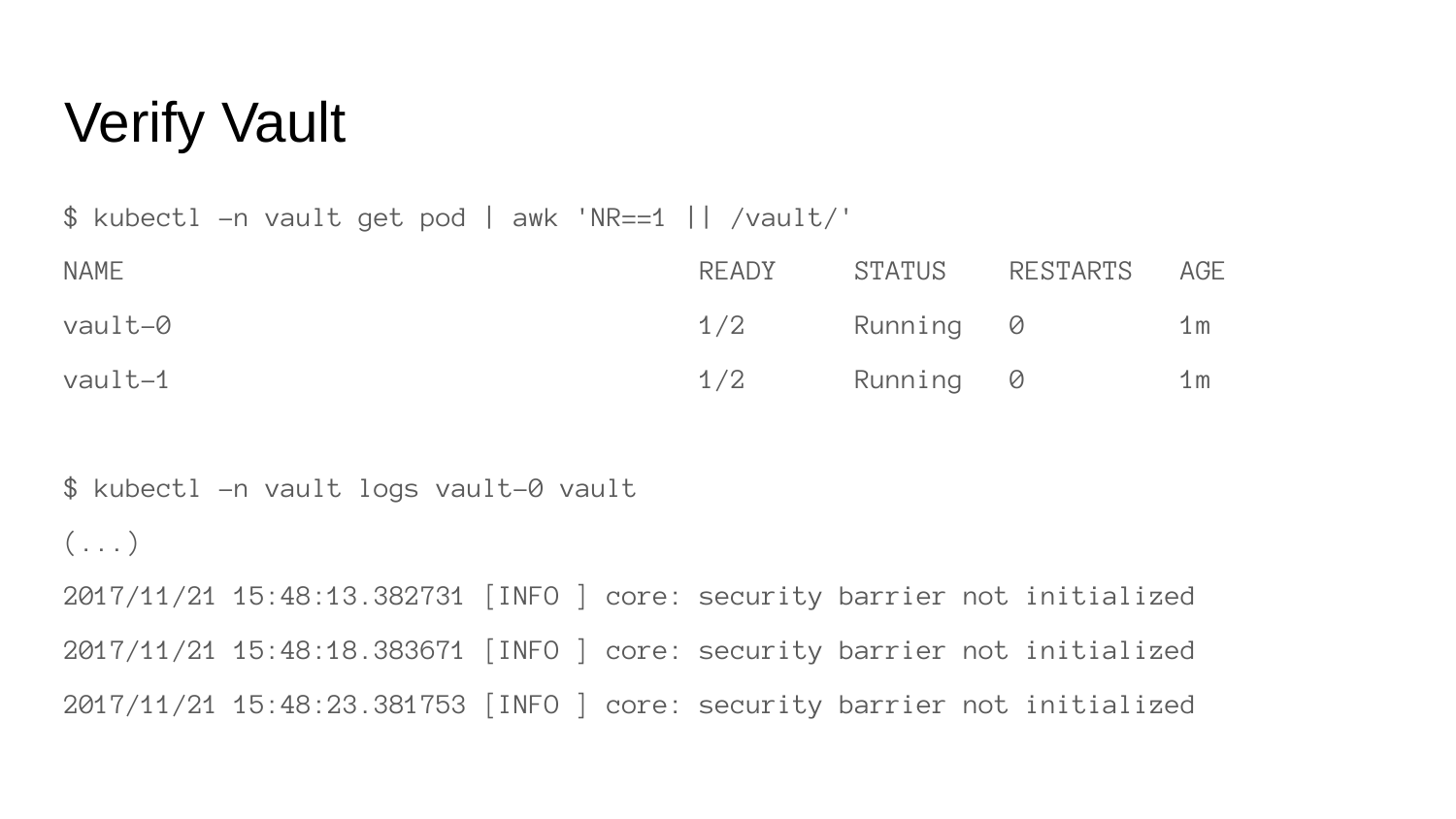

# Verify Vault
$ kubectl -n vault get pod | awk 'NR==1 || /vault/'
NAME                                     READY     STATUS    RESTARTS   AGE
vault-0                                  1/2       Running   0          1m
vault-1                                  1/2       Running   0          1m

$ kubectl -n vault logs vault-0 vault
(...)
2017/11/21 15:48:13.382731 [INFO ] core: security barrier not initialized
2017/11/21 15:48:18.383671 [INFO ] core: security barrier not initialized
2017/11/21 15:48:23.381753 [INFO ] core: security barrier not initialized